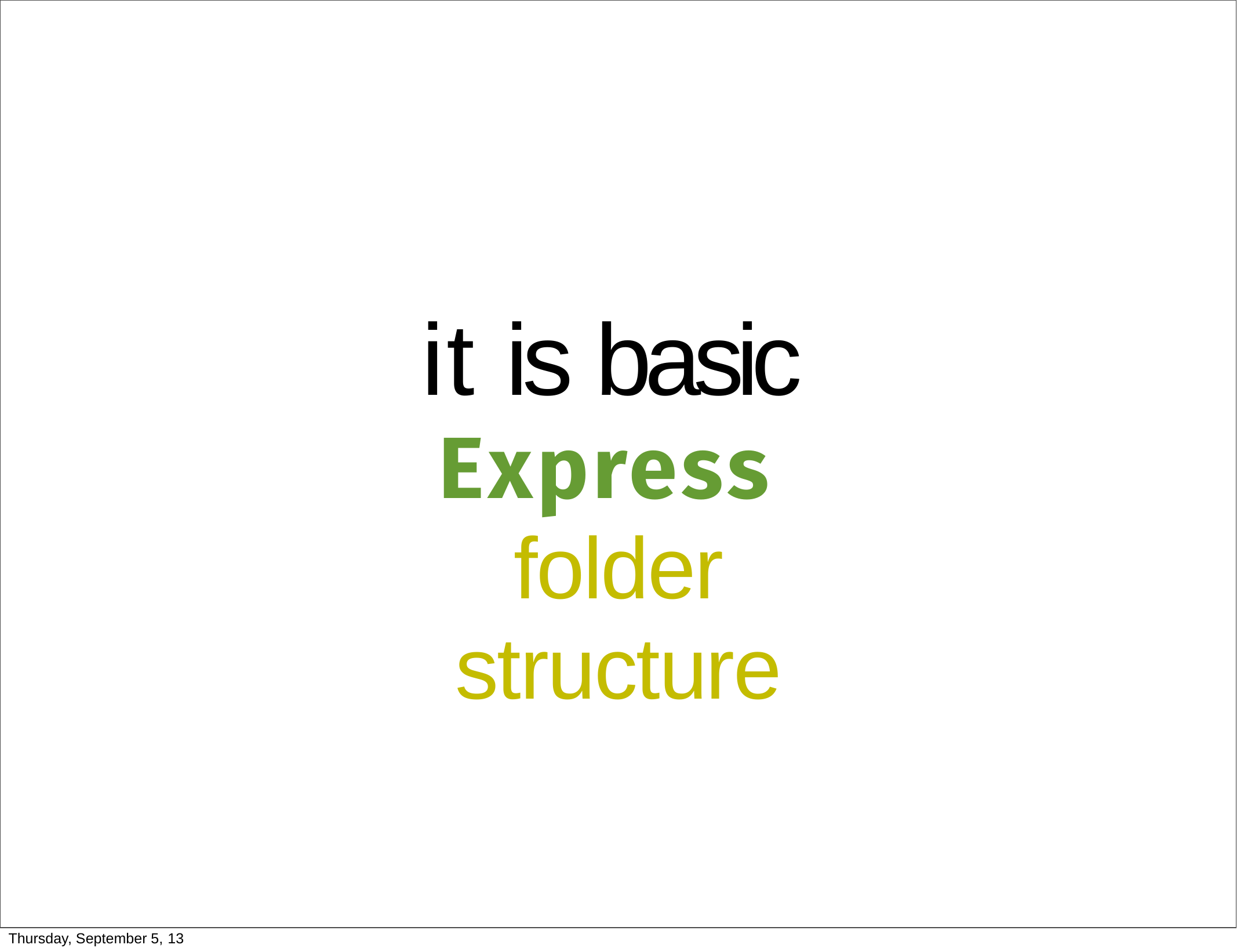

# it is	basic  Express  folder structure
Thursday, September 5, 13